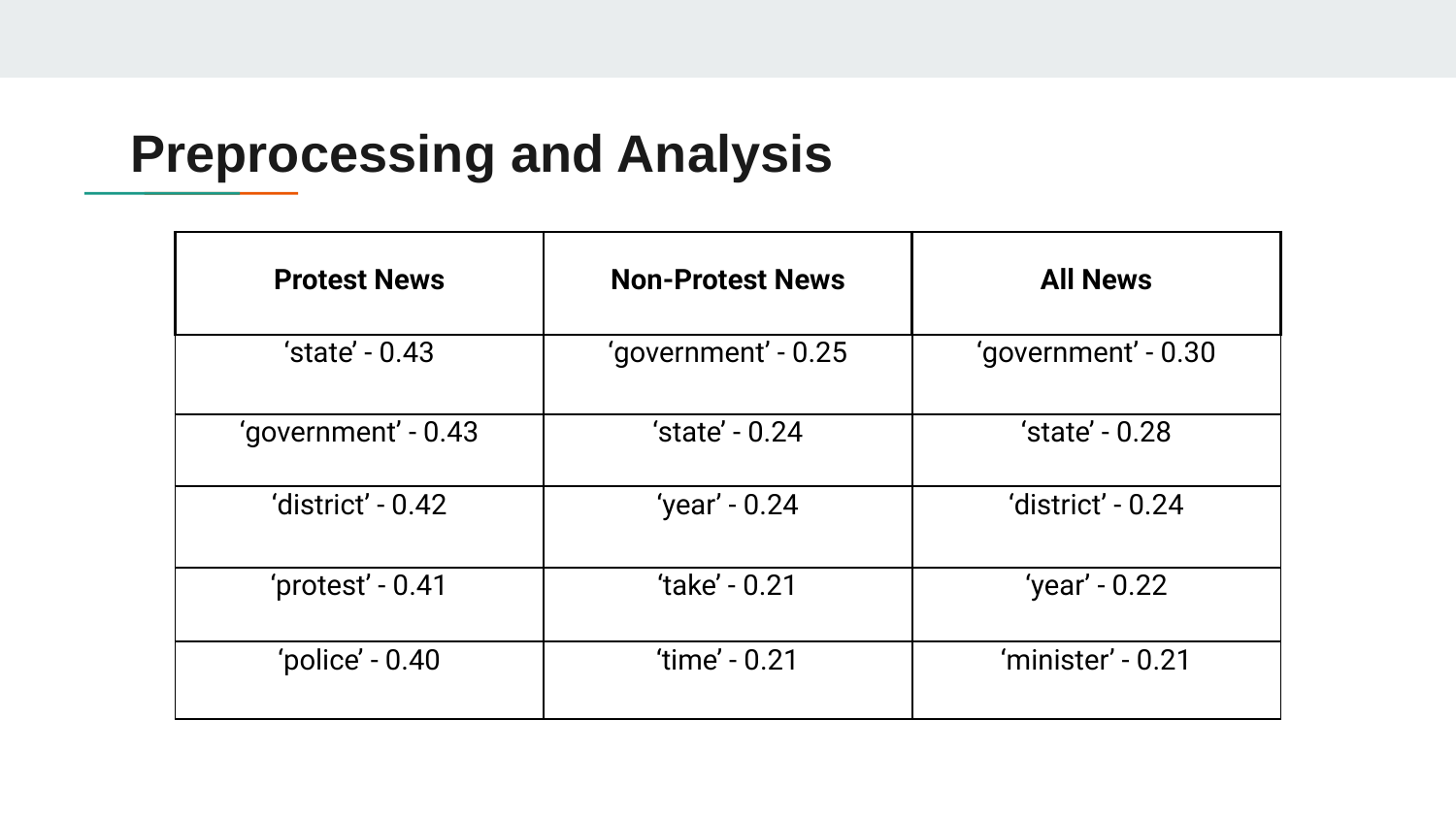

# Preprocessing and Analysis
| Protest News | Non-Protest News | All News |
| --- | --- | --- |
| ‘state’ - 0.43 | ‘government’ - 0.25 | ‘government’ - 0.30 |
| ‘government’ - 0.43 | ‘state’ - 0.24 | ‘state’ - 0.28 |
| ‘district’ - 0.42 | ‘year’ - 0.24 | ‘district’ - 0.24 |
| ‘protest’ - 0.41 | ‘take’ - 0.21 | ‘year’ - 0.22 |
| ‘police’ - 0.40 | ‘time’ - 0.21 | ‘minister’ - 0.21 |